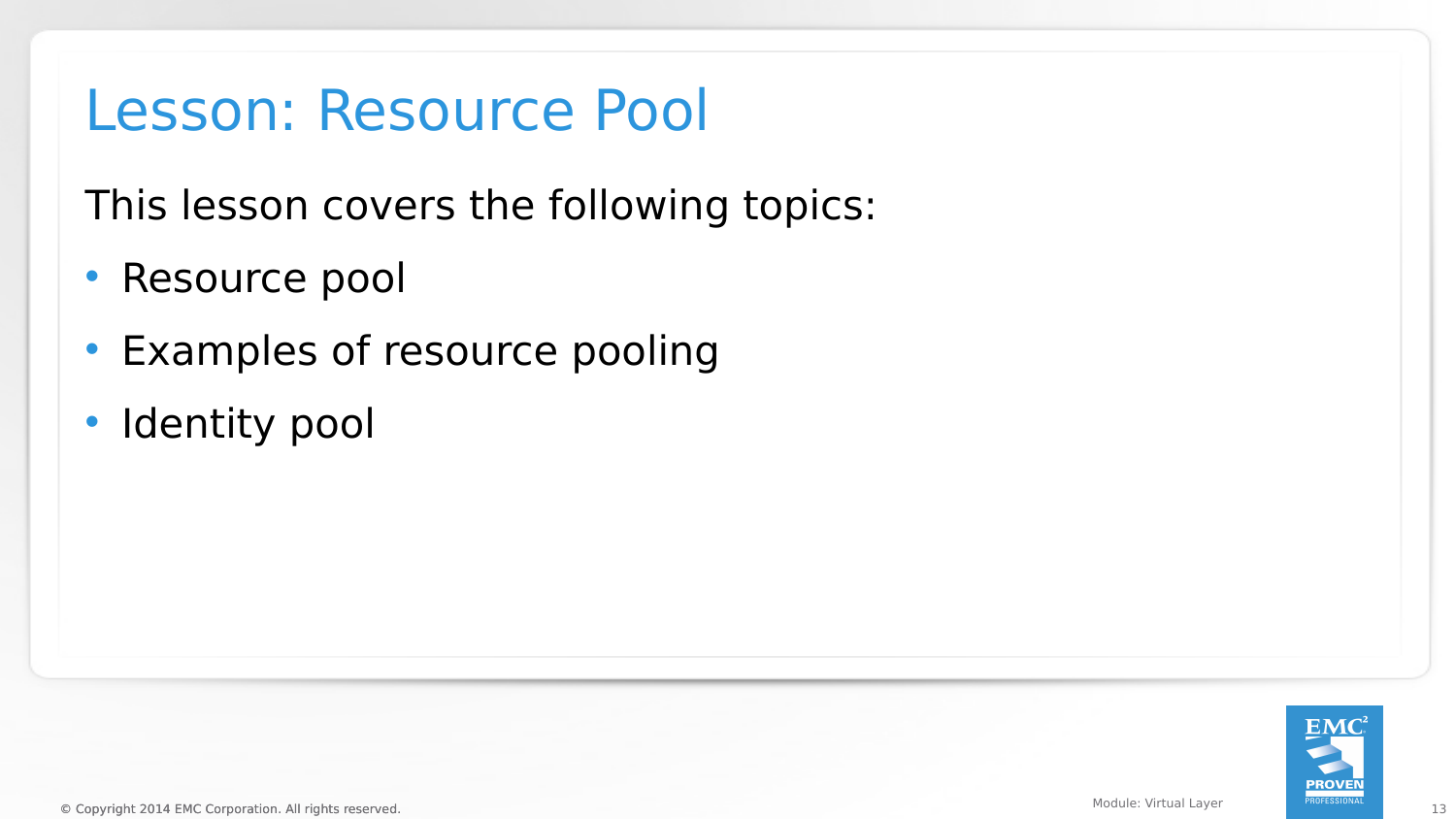

# Lesson: Resource Pool
This lesson covers the following topics:
Resource pool
Examples of resource pooling
Identity pool
Module: Virtual Layer